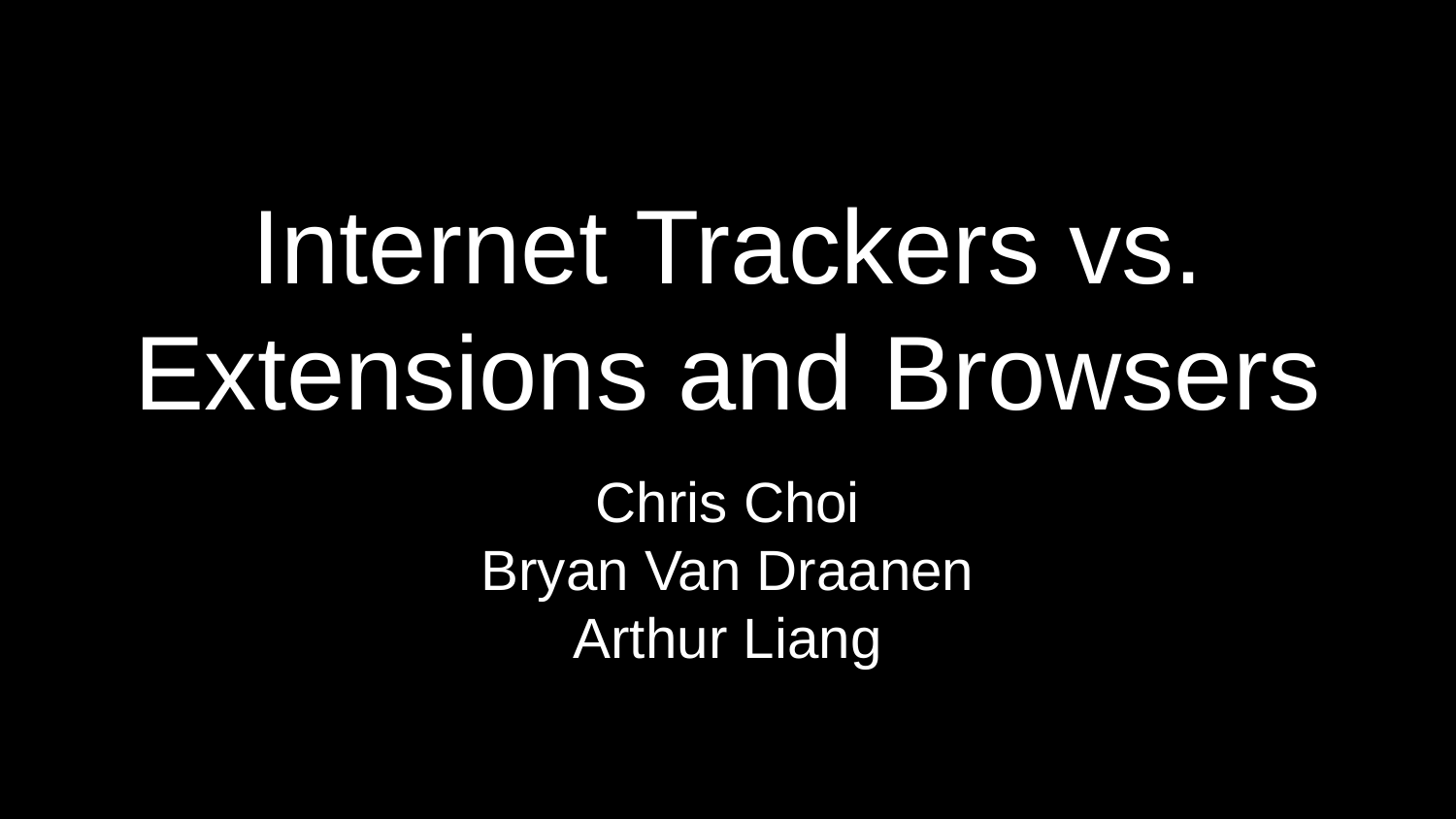

# Internet Trackers vs. Extensions and Browsers
Chris Choi
Bryan Van Draanen
Arthur Liang